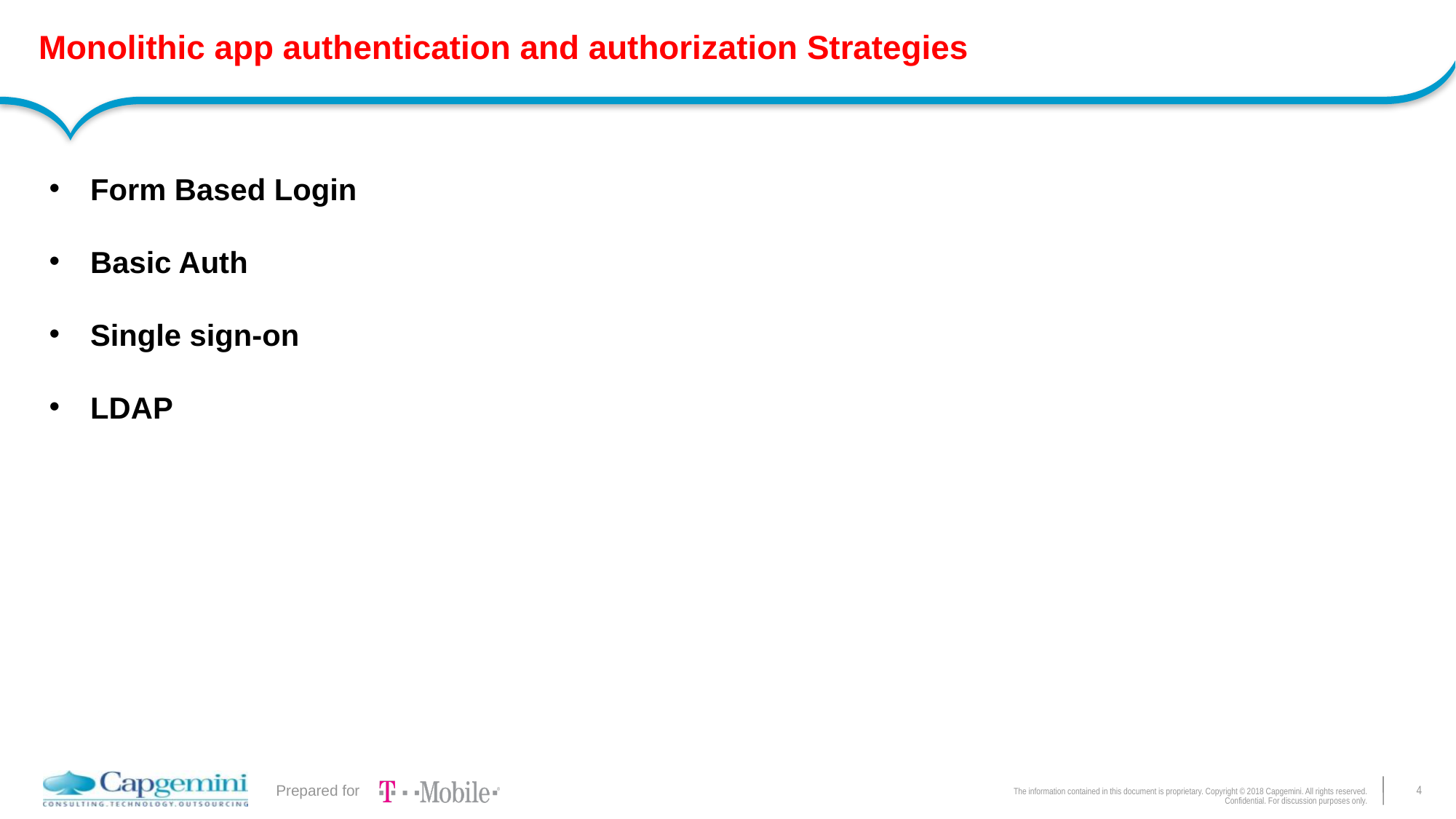

# Monolithic app authentication and authorization Strategies

Form Based Login

Basic Auth

Single sign-on

LDAP